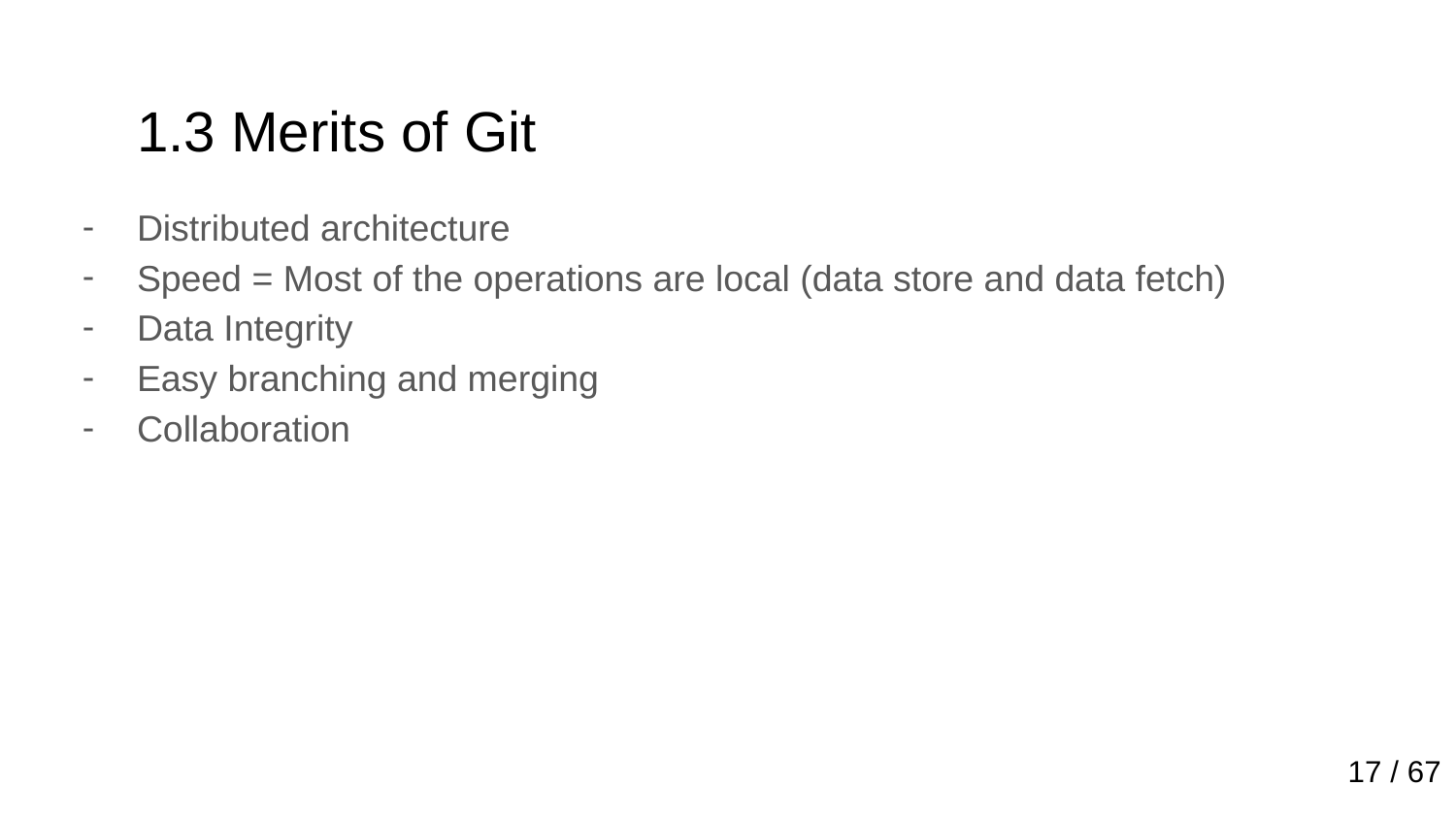

# 1.3 Merits of Git
Distributed architecture
Speed = Most of the operations are local (data store and data fetch)
Data Integrity
Easy branching and merging
Collaboration
17 / 67